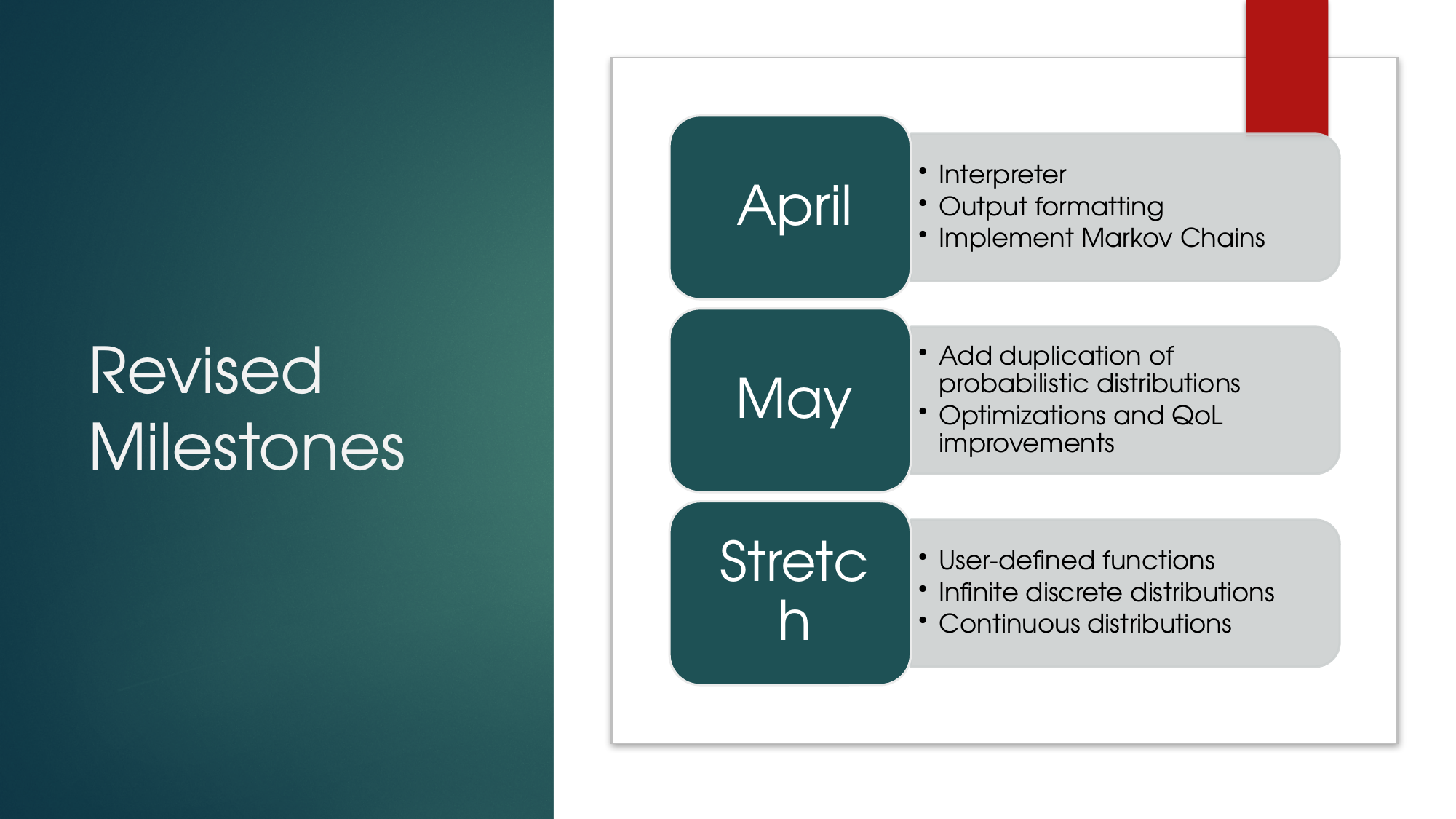

Interpreter
Output formatting
Implement Markov Chains
April
Add duplication of probabilistic distributions
Optimizations and QoL improvements
May
User-defined functions
Infinite discrete distributions
Continuous distributions
Stretch
# Revised Milestones